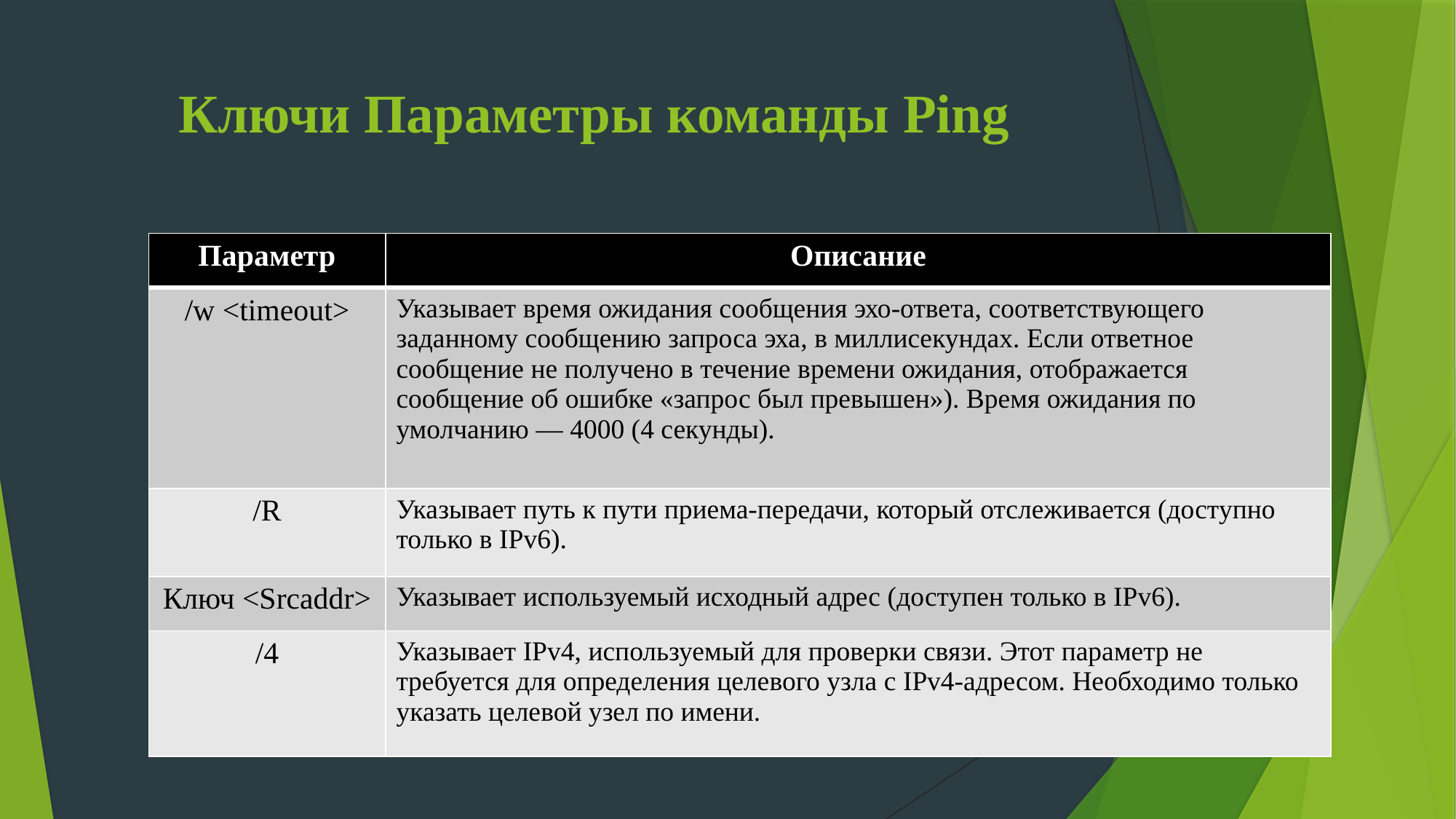

# Ключи Параметры команды Ping
| Параметр | Описание |
| --- | --- |
| /w <timeout> | Указывает время ожидания сообщения эхо-ответа, соответствующего заданному сообщению запроса эха, в миллисекундах. Если ответное сообщение не получено в течение времени ожидания, отображается сообщение об ошибке «запрос был превышен»). Время ожидания по умолчанию — 4000 (4 секунды). |
| /R | Указывает путь к пути приема-передачи, который отслеживается (доступно только в IPv6). |
| Ключ <Srcaddr> | Указывает используемый исходный адрес (доступен только в IPv6). |
| /4 | Указывает IPv4, используемый для проверки связи. Этот параметр не требуется для определения целевого узла с IPv4-адресом. Необходимо только указать целевой узел по имени. |